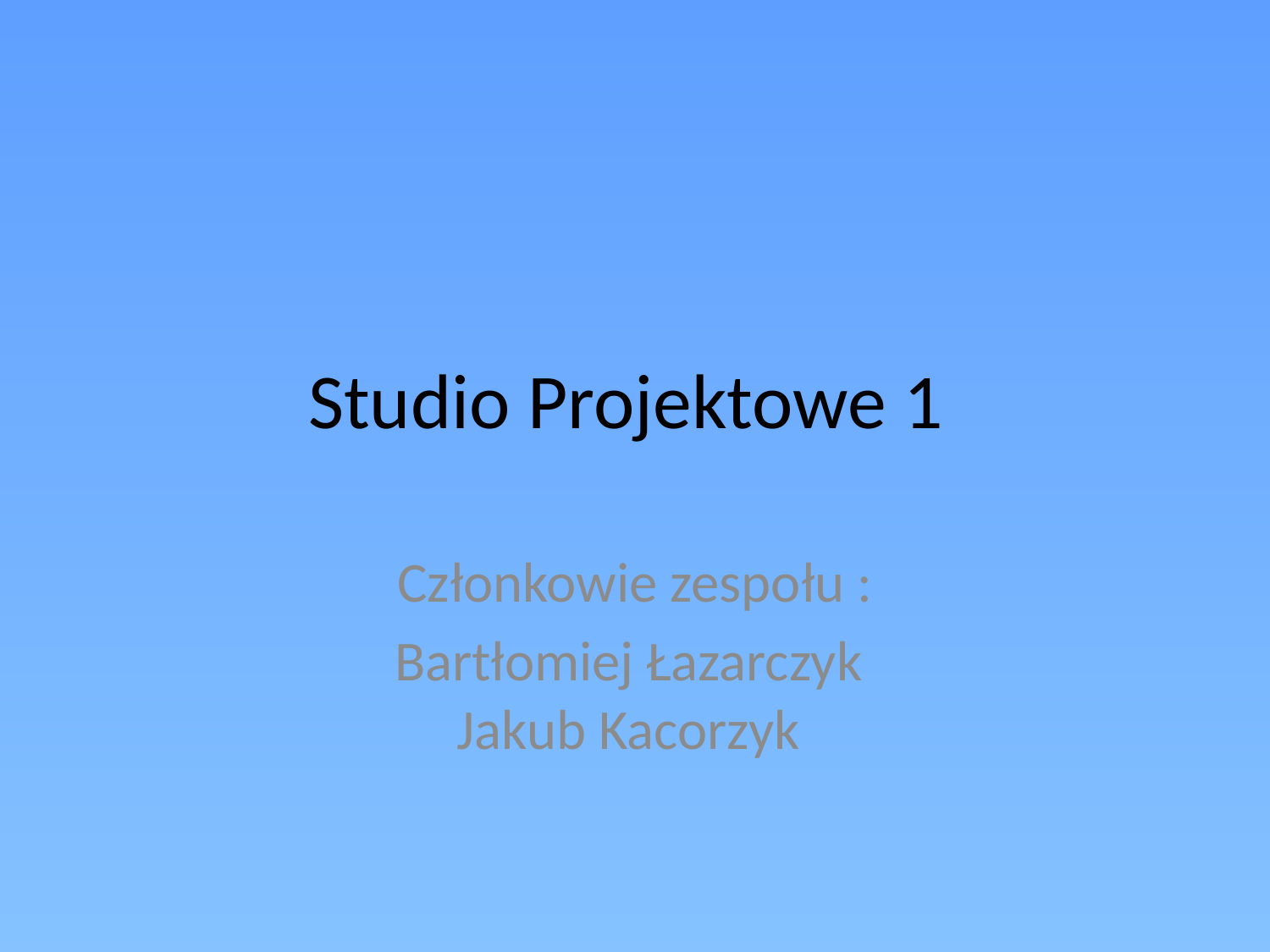

# Studio Projektowe 1
Członkowie zespołu :
Bartłomiej Łazarczyk
Jakub Kacorzyk